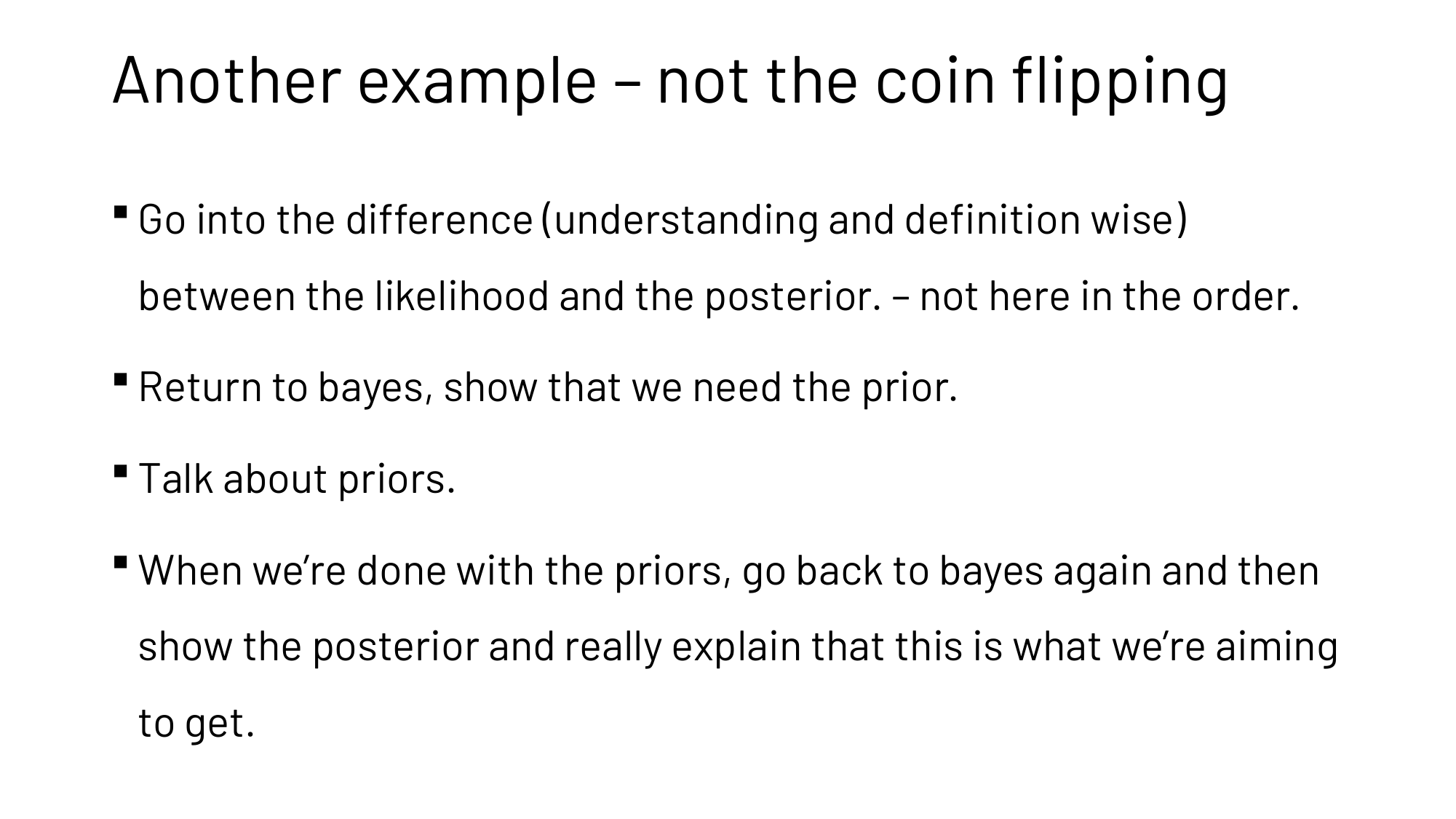

# Another example – not the coin flipping
Go into the difference (understanding and definition wise) between the likelihood and the posterior. – not here in the order.
Return to bayes, show that we need the prior.
Talk about priors.
When we’re done with the priors, go back to bayes again and then show the posterior and really explain that this is what we’re aiming to get.